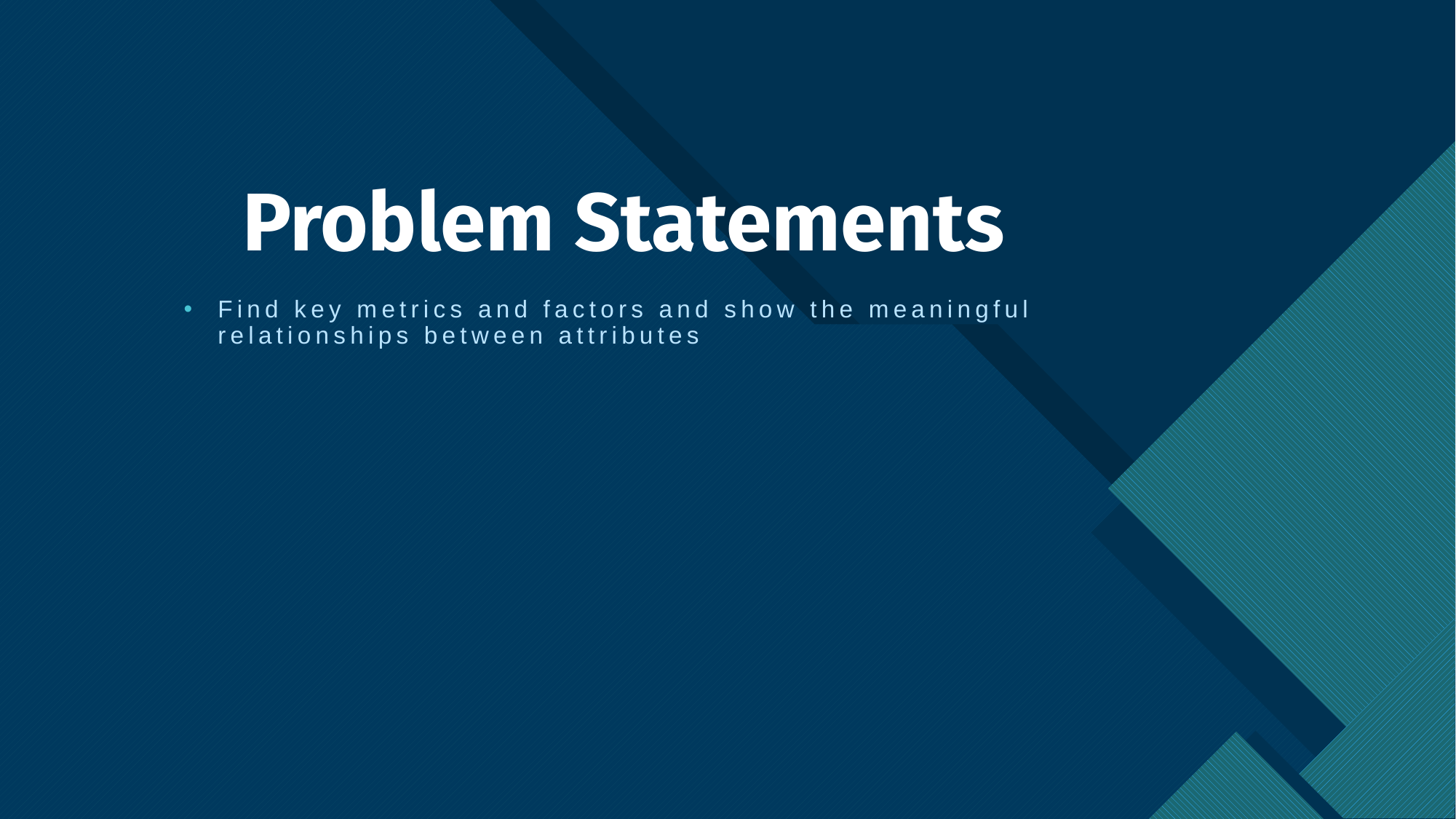

# Problem Statements
Find key metrics and factors and show the meaningful relationships between attributes
3